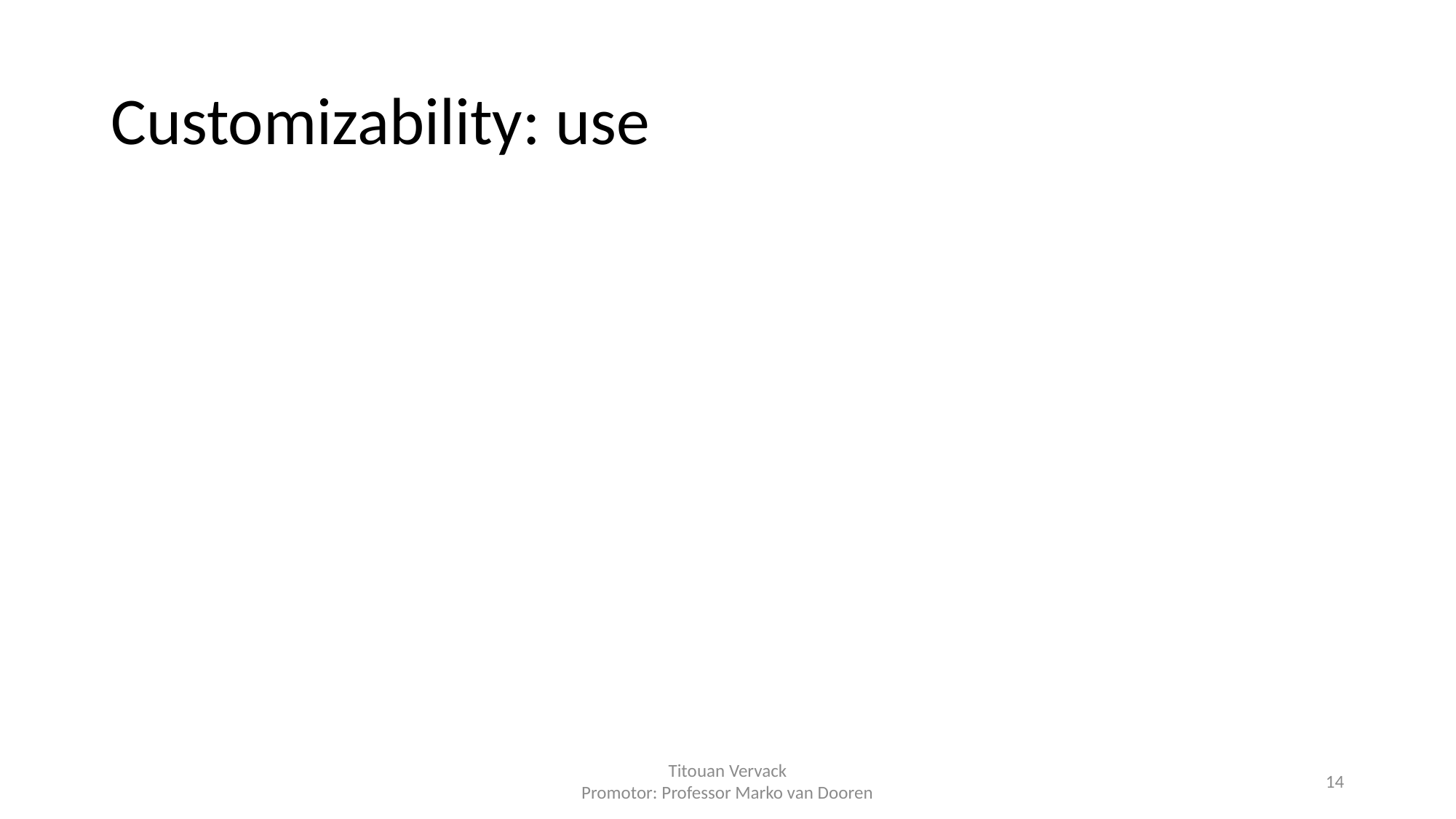

# Customizability: use

Titouan Vervack
Promotor: Professor Marko van Dooren
14